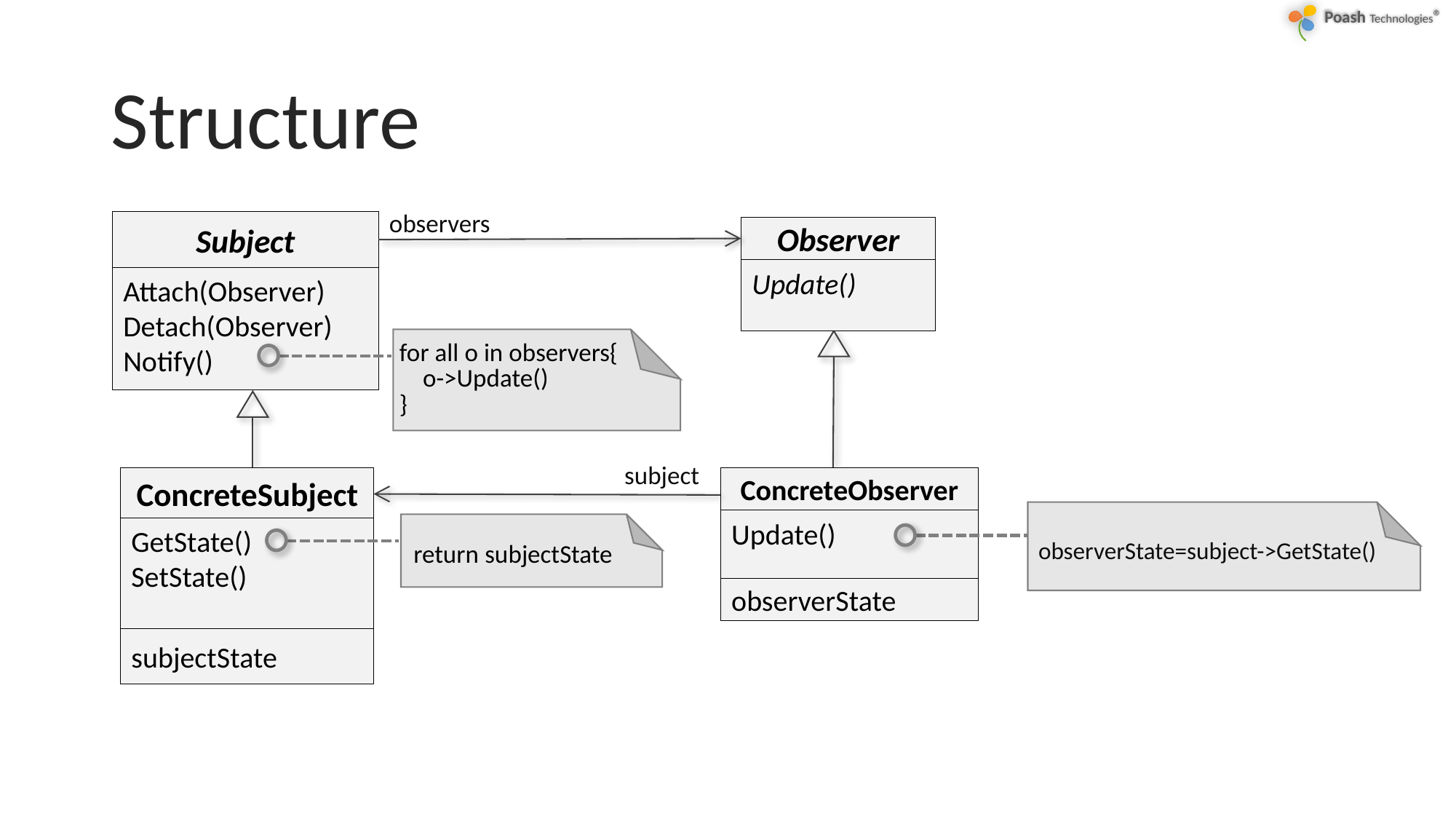

# Structure
observers
Subject
Attach(Observer)
Detach(Observer)
Notify()
Observer
Update()

for all o in observers{
    o->Update()
}

subject
ConcreteSubject
GetState()
SetState()
subjectState
ConcreteObserver
Update()
observerState

observerState=subject->GetState()
return subjectState